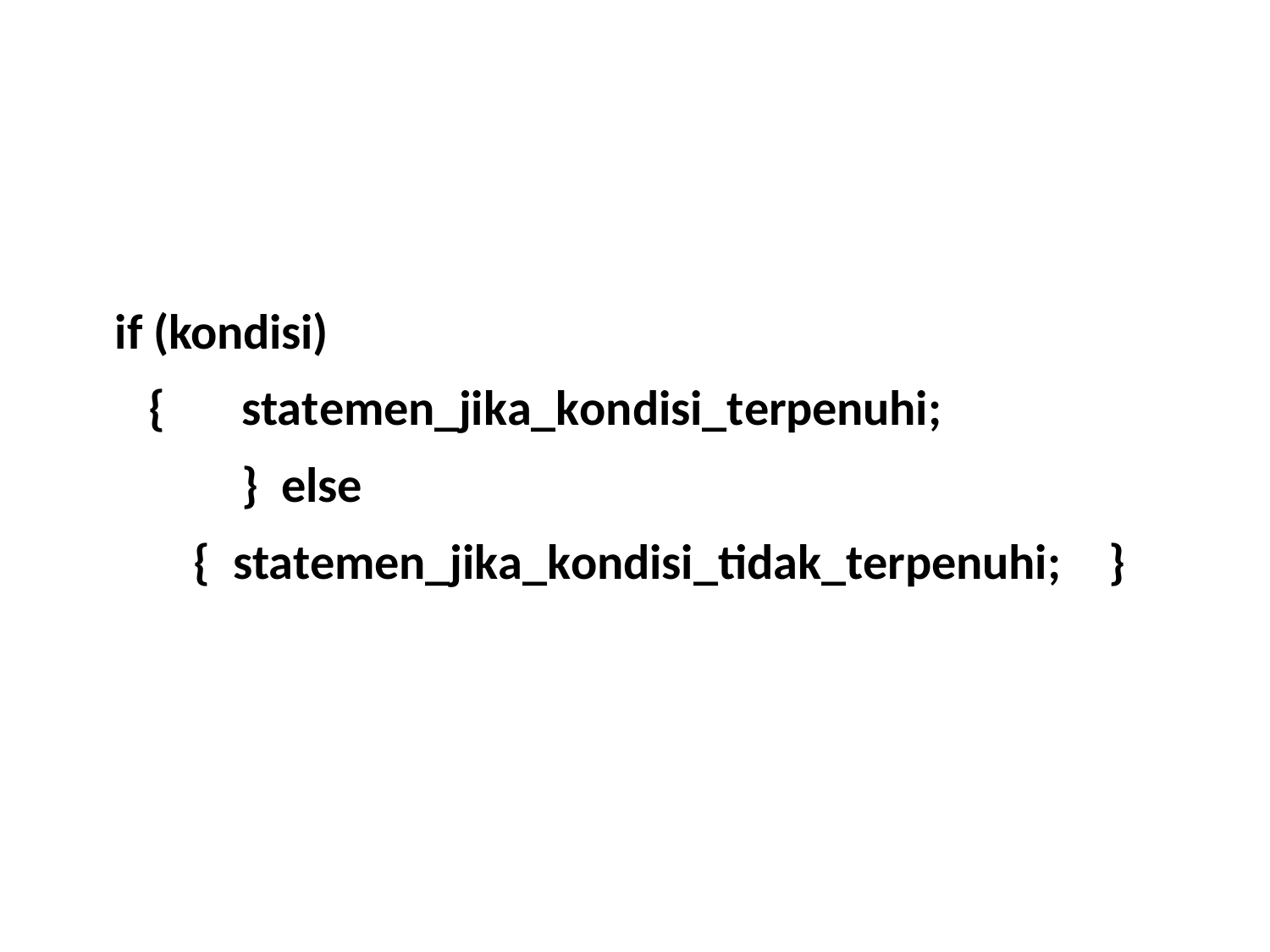

# PERCABANGAN GANDA(2)
if (kondisi)
{	statemen_jika_kondisi_terpenuhi;	}  else
{
statemen_jika_kondisi_tidak_terpenuhi;	}